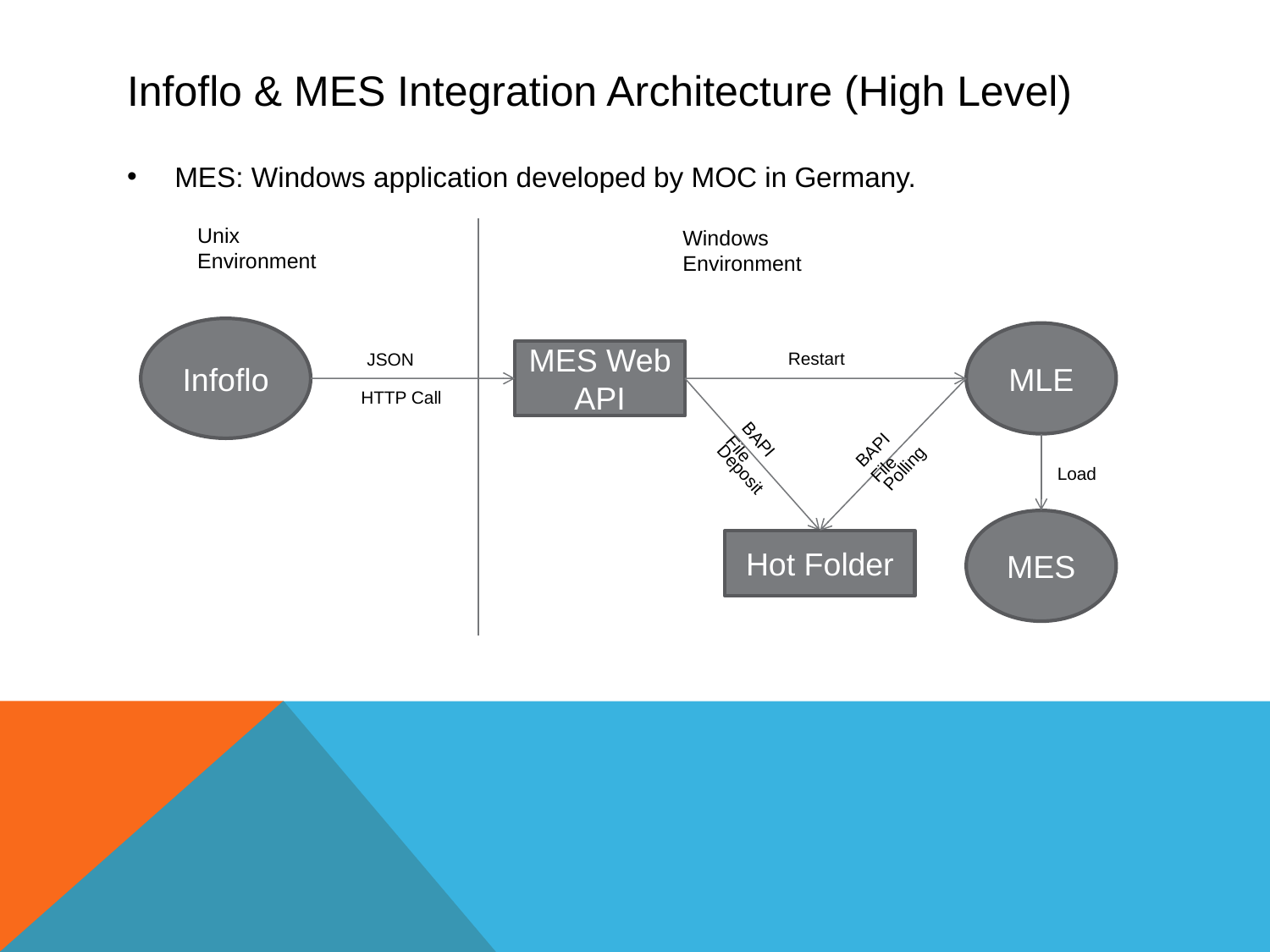

# Infoflo & MES Integration Architecture (High Level)
MES: Windows application developed by MOC in Germany.

Unix Environment
Windows Environment
Infoflo
MLE
MES Web API
Restart
JSON
HTTP Call
BAPI File
BAPI File
Polling
Deposit
Load
MES
Hot Folder